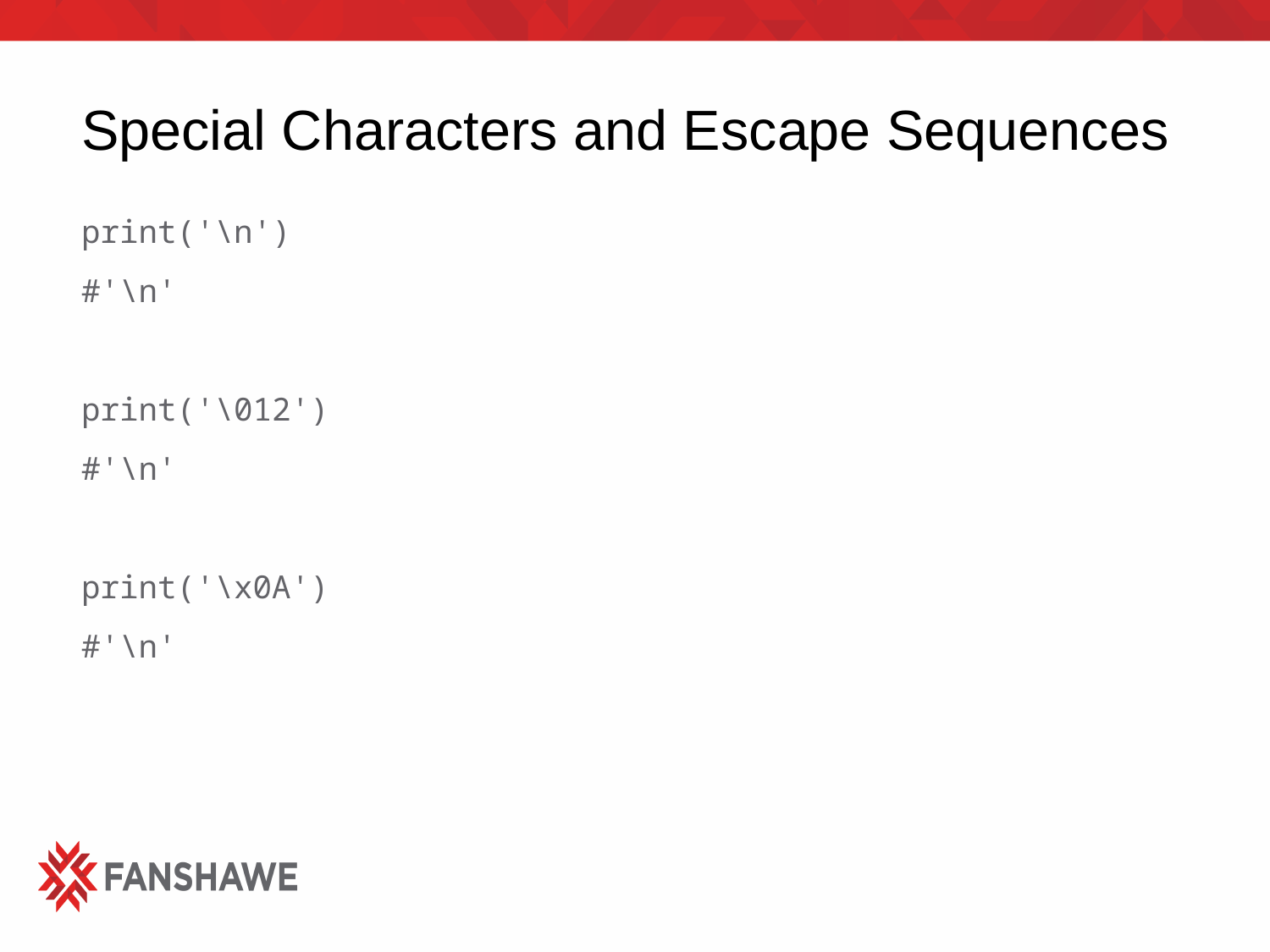

# Special Characters and Escape Sequences
print('\n')
#'\n'

print('\012')
#'\n'

print('\x0A')
#'\n'